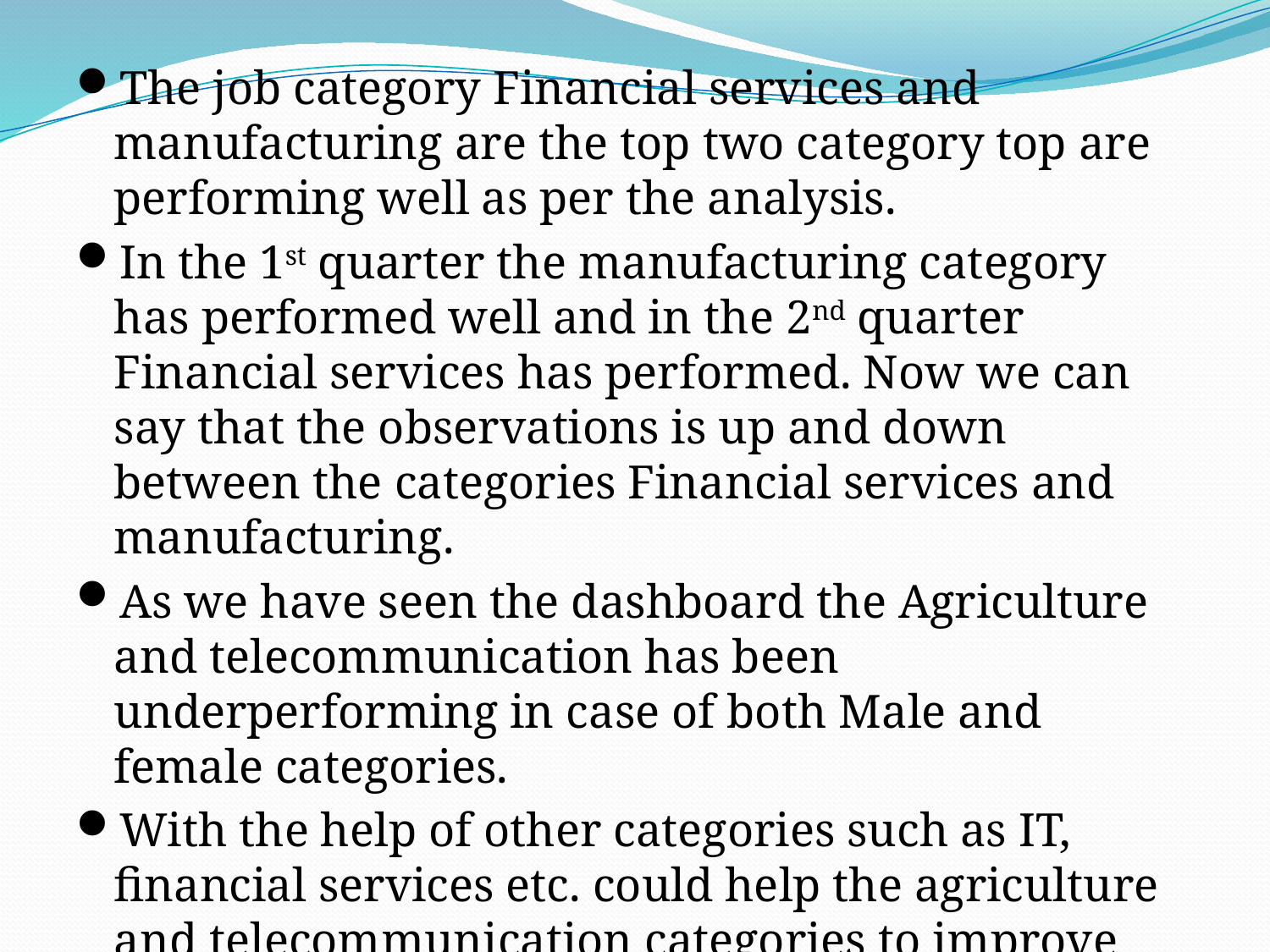

The job category Financial services and manufacturing are the top two category top are performing well as per the analysis.
In the 1st quarter the manufacturing category has performed well and in the 2nd quarter Financial services has performed. Now we can say that the observations is up and down between the categories Financial services and manufacturing.
As we have seen the dashboard the Agriculture and telecommunication has been underperforming in case of both Male and female categories.
With the help of other categories such as IT, financial services etc. could help the agriculture and telecommunication categories to improve rapidly.